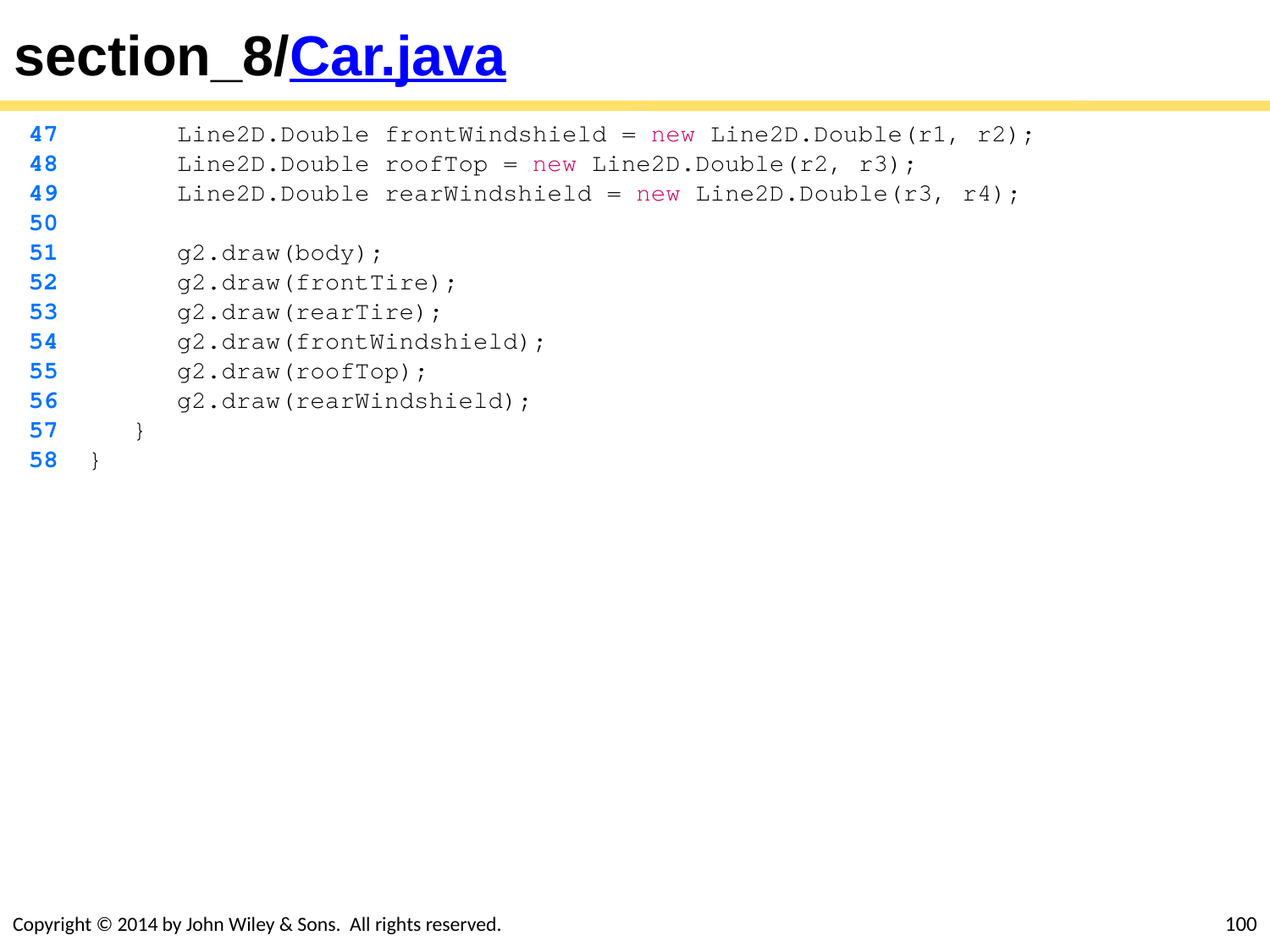

# section_8/Car.java
 47        Line2D.Double frontWindshield = new Line2D.Double(r1, r2);
 48        Line2D.Double roofTop = new Line2D.Double(r2, r3);
 49        Line2D.Double rearWindshield = new Line2D.Double(r3, r4);
 50
 51        g2.draw(body);
 52        g2.draw(frontTire);
 53        g2.draw(rearTire);
 54        g2.draw(frontWindshield);
 55        g2.draw(roofTop);
 56        g2.draw(rearWindshield);
 57     }
 58  }